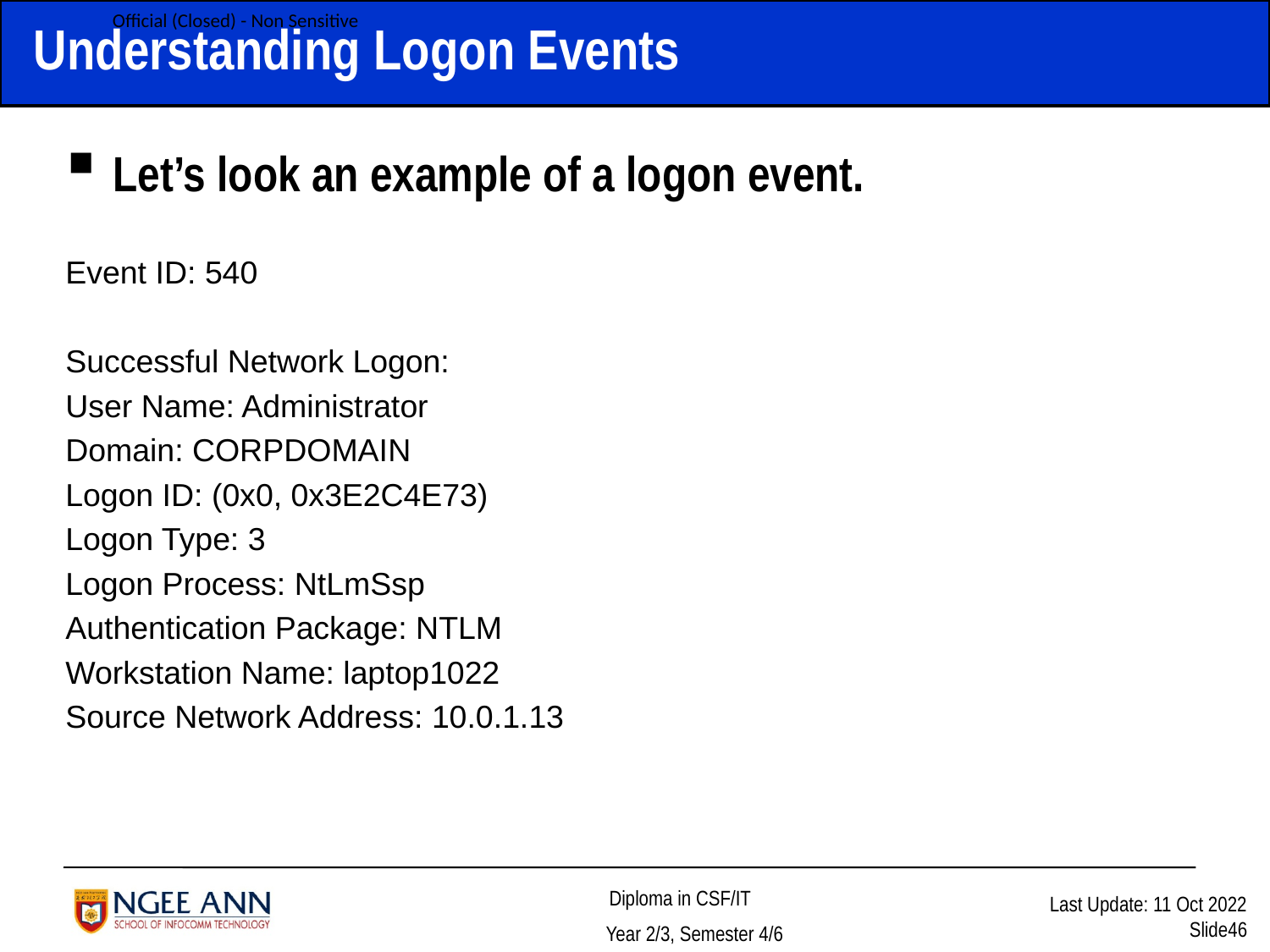

# Understanding Logon Events
Let’s look an example of a logon event.

Event ID: 540

Successful Network Logon:
User Name: Administrator
Domain: CORPDOMAIN
Logon ID: (0x0, 0x3E2C4E73)
Logon Type: 3
Logon Process: NtLmSsp
Authentication Package: NTLM
Workstation Name: laptop1022
Source Network Address: 10.0.1.13